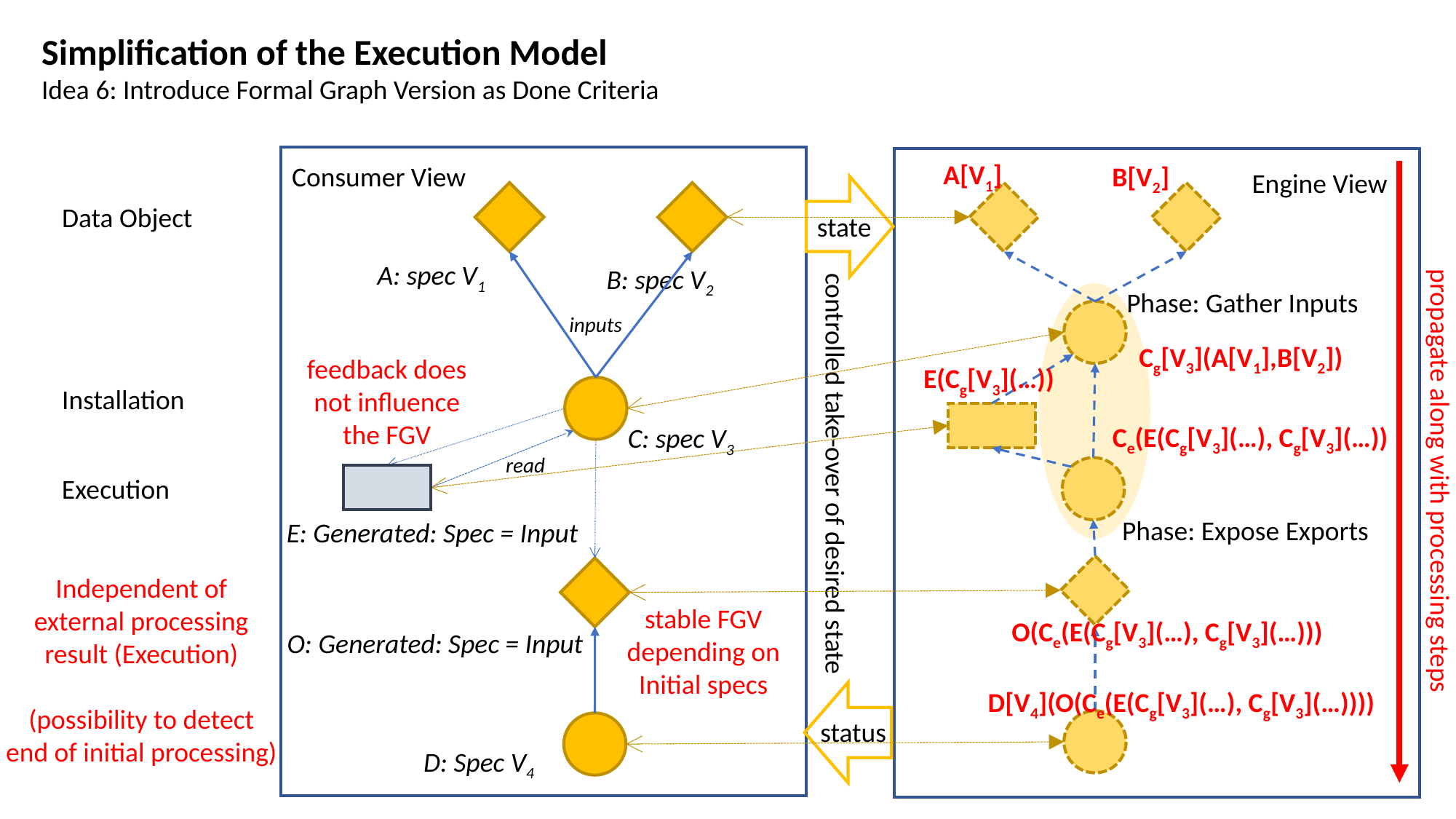

Simplification of the Execution Model
Idea 6: Introduce Formal Graph Version as Done Criteria

A[V1]
B[V2]
Consumer View
Engine View

inputs

read

Data Object
state
A: spec V1
B: spec V2
Phase: Gather Inputs

Cg[V3](A[V1],B[V2])
feedback does not influence the FGV
E(Cg[V3](…))
Installation

Ce(E(Cg[V3](…), Cg[V3](…))
C: spec V3
controlled take-over of desired state

propagate along with processing steps

Execution
Phase: Expose Exports
E: Generated: Spec = Input

Independent of
external processing
result (Execution)

(possibility to detect
end of initial processing)
stable FGV
depending on
Initial specs
O(Ce(E(Cg[V3](…), Cg[V3](…)))
O: Generated: Spec = Input
D[V4](O(Ce(E(Cg[V3](…), Cg[V3](…))))

status

D: Spec V4